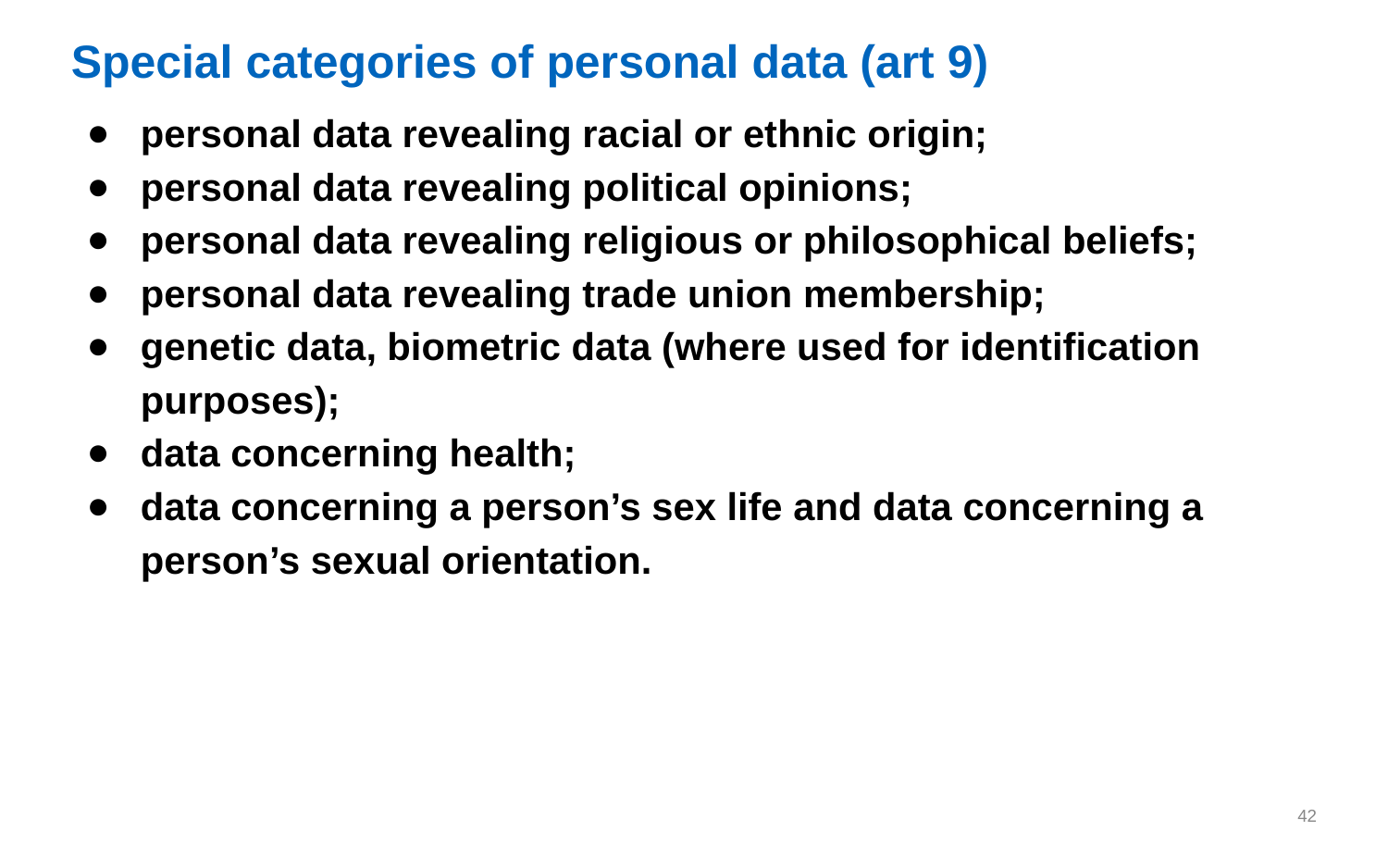

# Special categories of personal data (art 9)

personal data revealing racial or ethnic origin;
personal data revealing political opinions;
personal data revealing religious or philosophical beliefs;
personal data revealing trade union membership;
genetic data, biometric data (where used for identification purposes);
data concerning health;
data concerning a person’s sex life and data concerning a person’s sexual orientation.

42